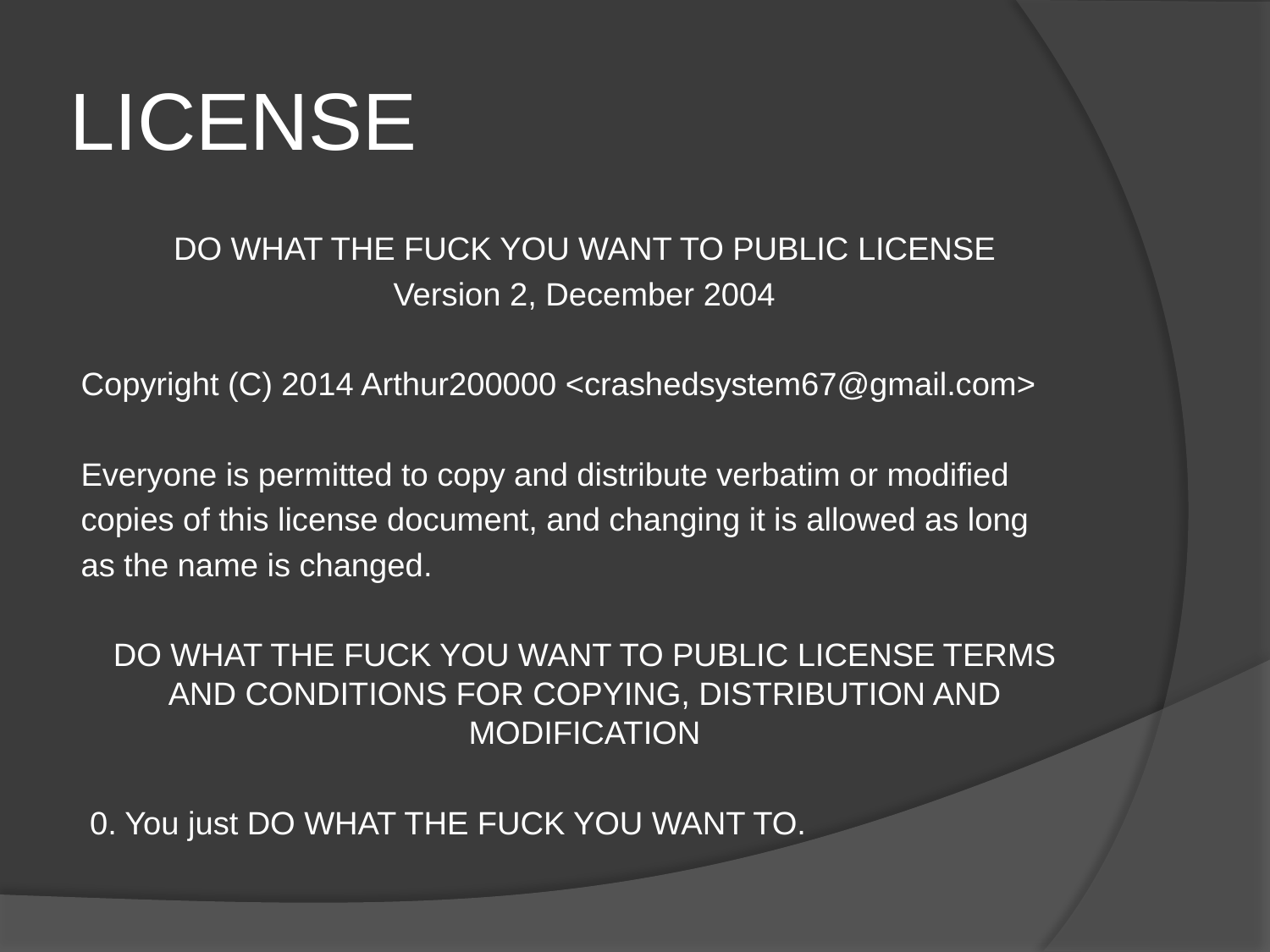

# LICENSE
DO WHAT THE FUCK YOU WANT TO PUBLIC LICENSE
Version 2, December 2004

Copyright (C) 2014 Arthur200000 <crashedsystem67@gmail.com>

Everyone is permitted to copy and distribute verbatim or modified
copies of this license document, and changing it is allowed as long
as the name is changed.

DO WHAT THE FUCK YOU WANT TO PUBLIC LICENSE TERMS AND CONDITIONS FOR COPYING, DISTRIBUTION AND MODIFICATION

 0. You just DO WHAT THE FUCK YOU WANT TO.